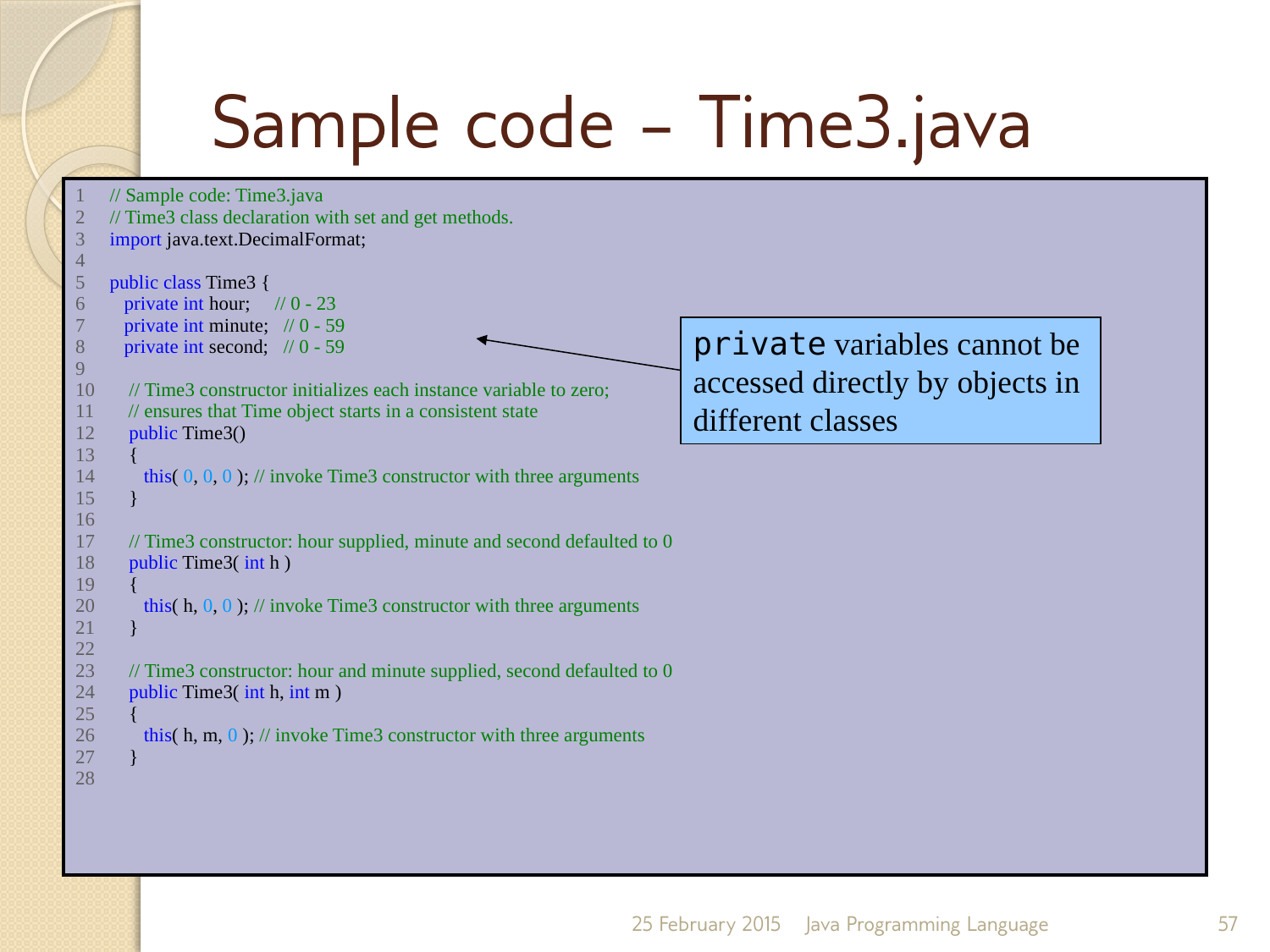

# Sample code – Time3.java
| 1 // Sample code: Time3.java 2 // Time3 class declaration with set and get methods. 3 import java.text.DecimalFormat; 4 5 public class Time3 { 6 private int hour; // 0 - 23 7 private int minute; // 0 - 59 8 private int second; // 0 - 59 9 10 // Time3 constructor initializes each instance variable to zero; 11 // ensures that Time object starts in a consistent state 12 public Time3() 13 { 14 this( 0, 0, 0 ); // invoke Time3 constructor with three arguments 15 } 16 17 // Time3 constructor: hour supplied, minute and second defaulted to 0 18 public Time3( int h ) 19 { 20 this( h, 0, 0 ); // invoke Time3 constructor with three arguments 21 } 22 23 // Time3 constructor: hour and minute supplied, second defaulted to 0 24 public Time3( int h, int m ) 25 { 26 this( h, m, 0 ); // invoke Time3 constructor with three arguments 27 } 28 |
| --- |
private variables cannot be accessed directly by objects in different classes

25 February 2015
Java Programming Language
57